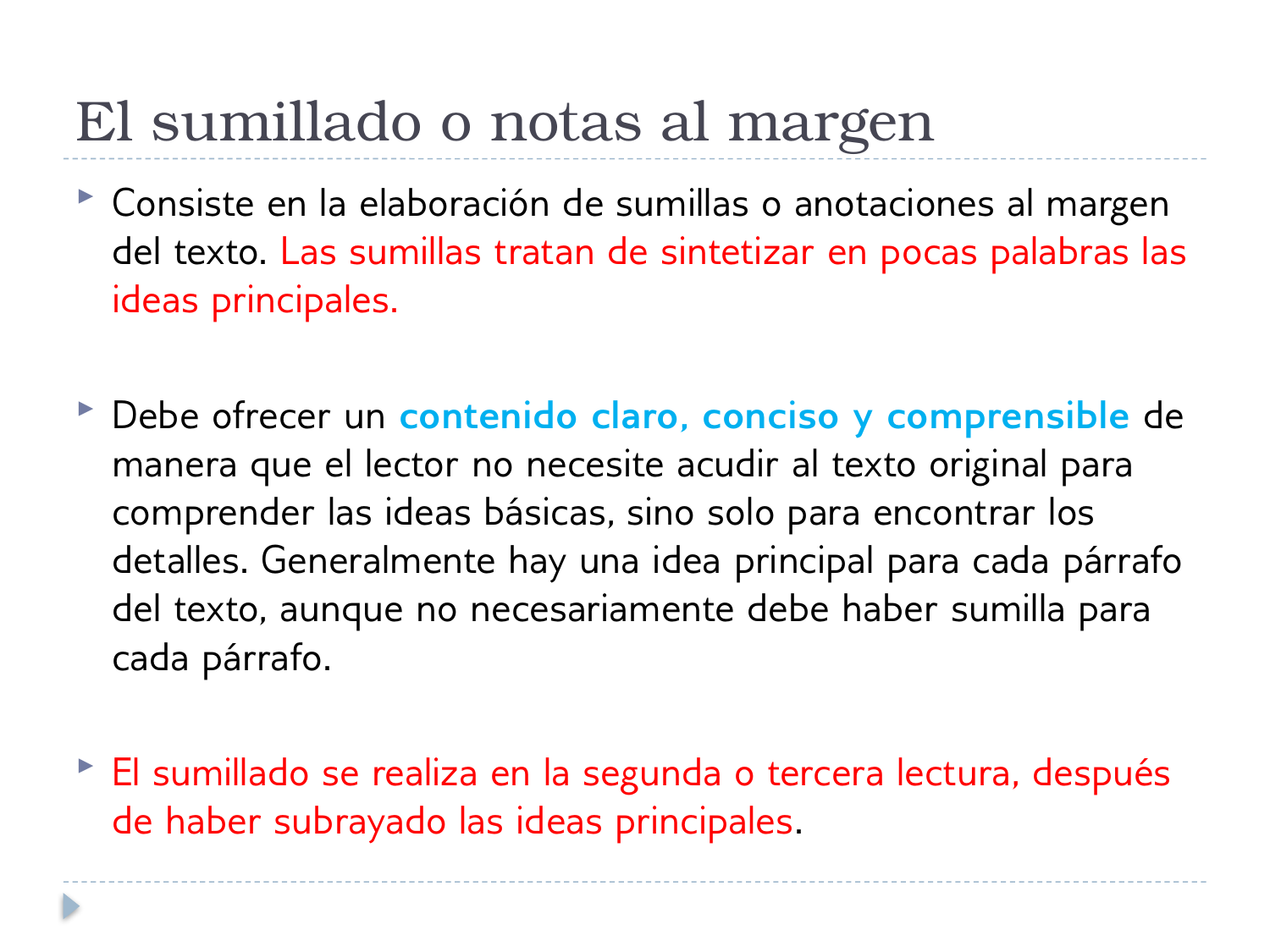

# El sumillado o notas al margen
Consiste en la elaboración de sumillas o anotaciones al margen del texto. Las sumillas tratan de sintetizar en pocas palabras las ideas principales.

Debe ofrecer un contenido claro, conciso y comprensible de manera que el lector no necesite acudir al texto original para comprender las ideas básicas, sino solo para encontrar los detalles. Generalmente hay una idea principal para cada párrafo del texto, aunque no necesariamente debe haber sumilla para cada párrafo.

El sumillado se realiza en la segunda o tercera lectura, después de haber subrayado las ideas principales.